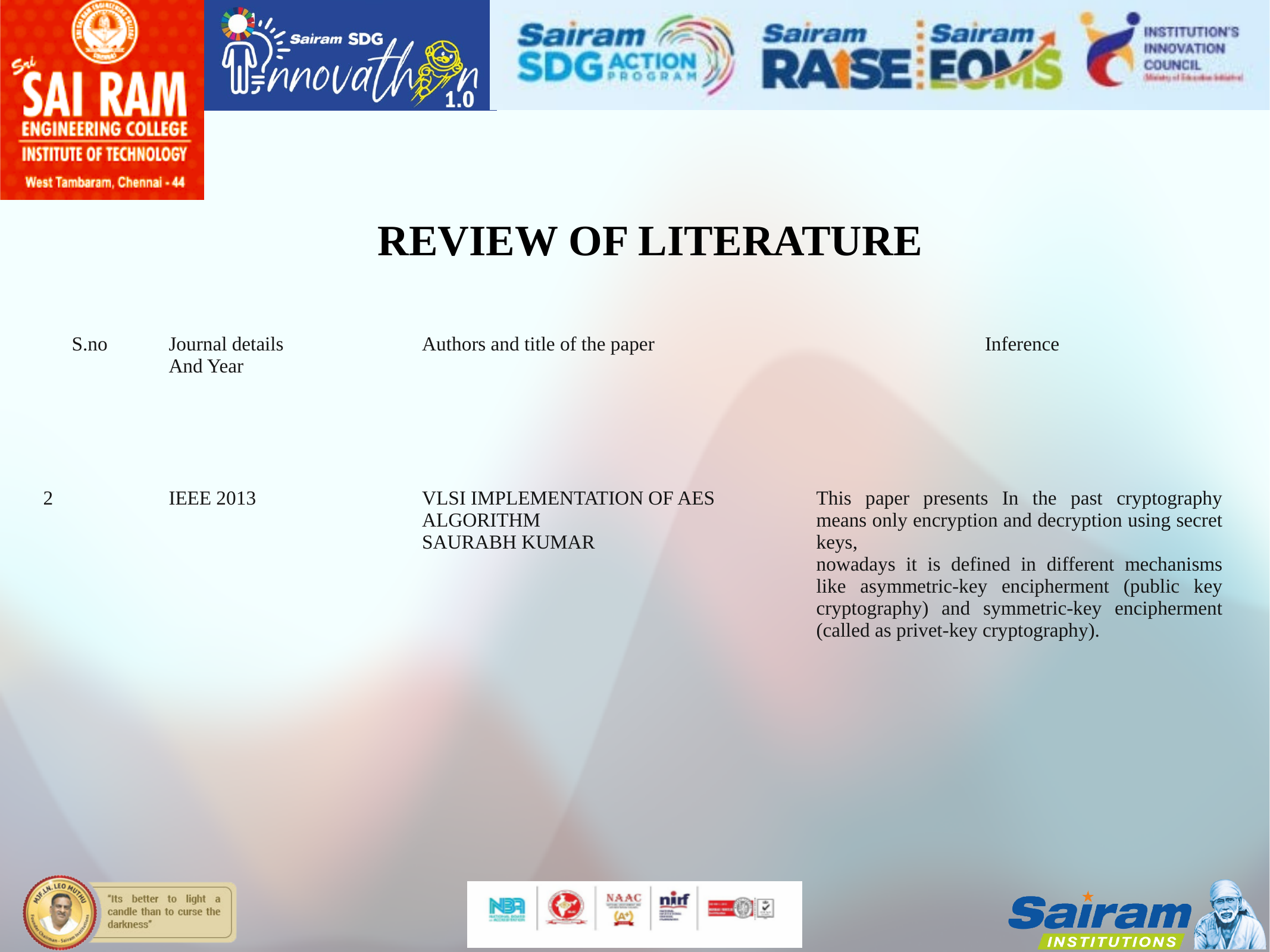

| S.no | Journal details And Year | Authors and title of the paper | Inference |
| --- | --- | --- | --- |
| 2 | IEEE 2013 | VLSI IMPLEMENTATION OF AES ALGORITHM SAURABH KUMAR | This paper presents In the past cryptography means only encryption and decryption using secret keys, nowadays it is defined in different mechanisms like asymmetric-key encipherment (public key cryptography) and symmetric-key encipherment (called as privet-key cryptography). |